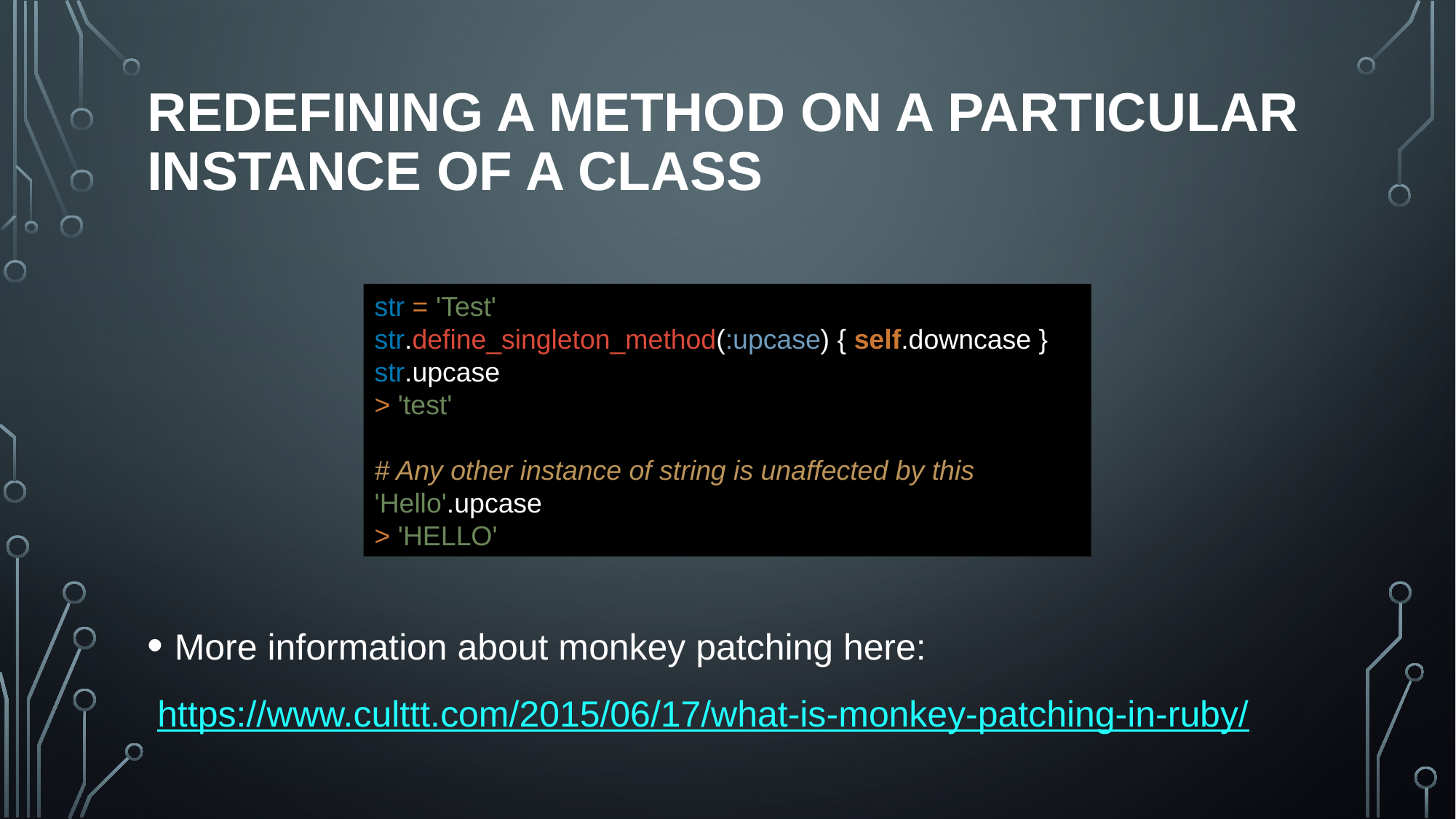

# Redefining a method on a particular instance of a Class

More information about monkey patching here:
 https://www.culttt.com/2015/06/17/what-is-monkey-patching-in-ruby/
str = 'Test'
str.define_singleton_method(:upcase) { self.downcase }
str.upcase
> 'test'
# Any other instance of string is unaffected by this
'Hello'.upcase
> 'HELLO'